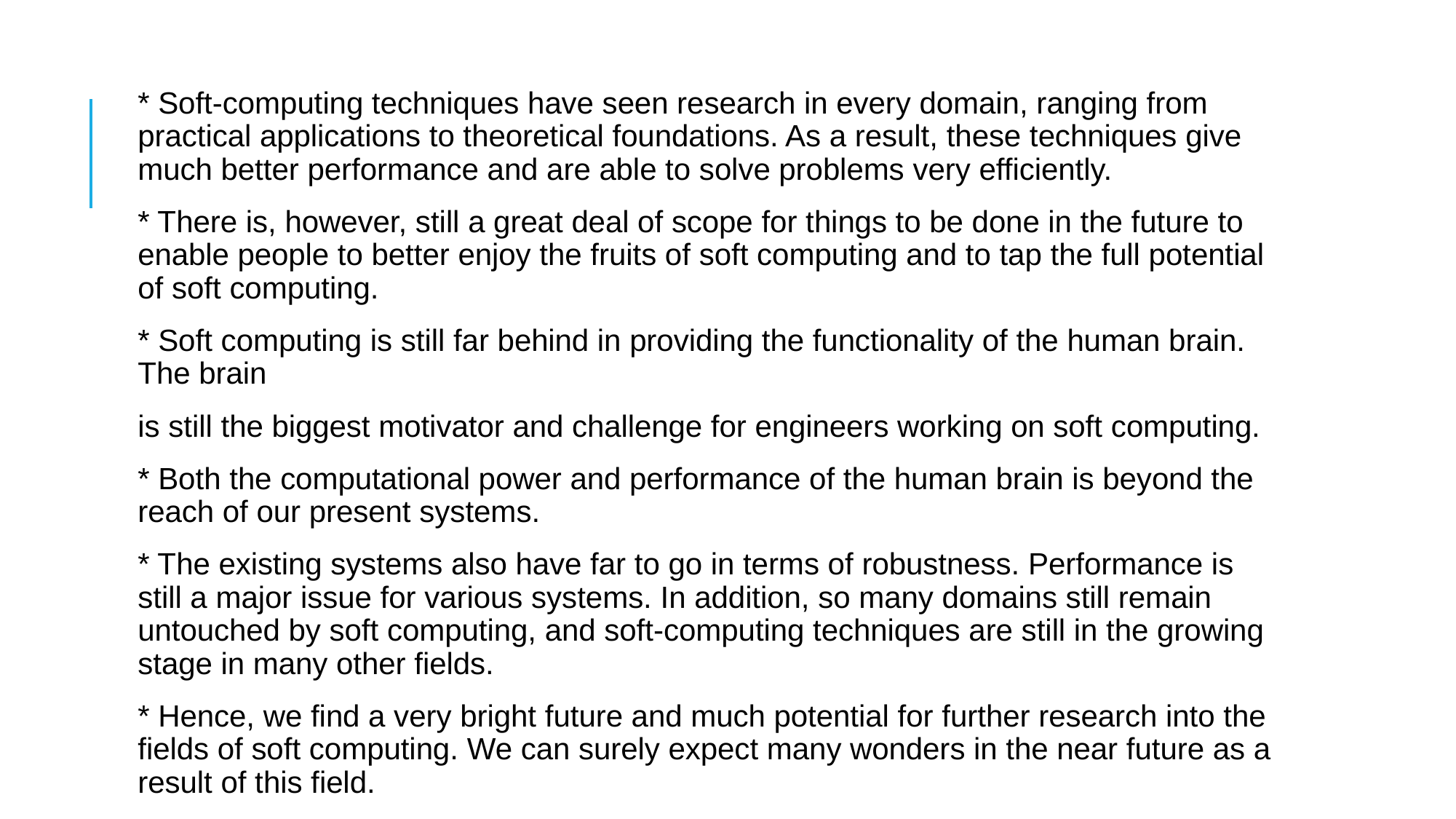

# road Map for the Future
* Soft-computing techniques have seen research in every domain, ranging from practical applications to theoretical foundations. As a result, these techniques give much better performance and are able to solve problems very efficiently.
* There is, however, still a great deal of scope for things to be done in the future to enable people to better enjoy the fruits of soft computing and to tap the full potential of soft computing.
* Soft computing is still far behind in providing the functionality of the human brain. The brain
is still the biggest motivator and challenge for engineers working on soft computing.
* Both the computational power and performance of the human brain is beyond the reach of our present systems.
* The existing systems also have far to go in terms of robustness. Performance is still a major issue for various systems. In addition, so many domains still remain untouched by soft computing, and soft-computing techniques are still in the growing stage in many other fields.
* Hence, we find a very bright future and much potential for further research into the fields of soft computing. We can surely expect many wonders in the near future as a result of this field.